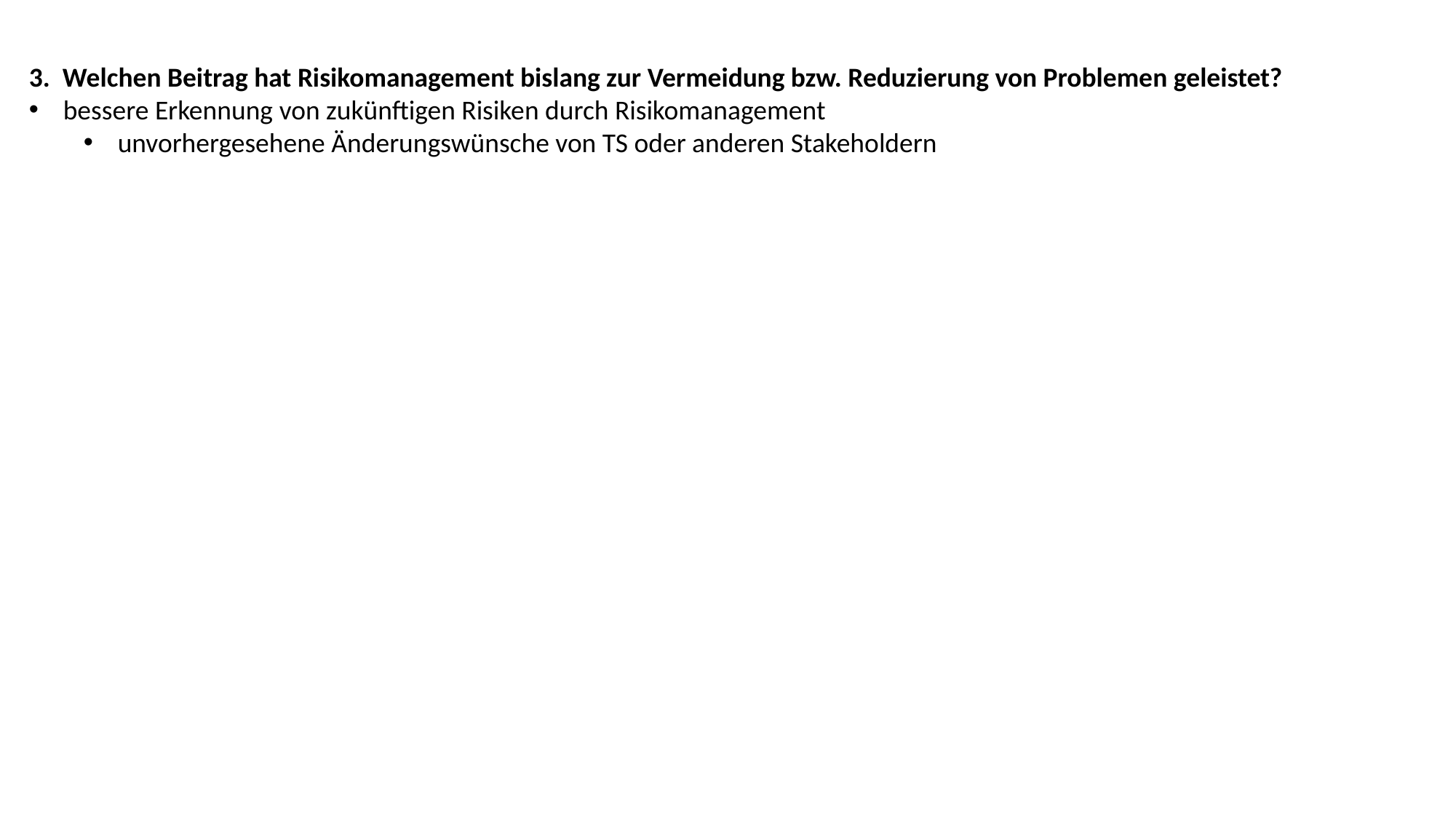

3.  Welchen Beitrag hat Risikomanagement bislang zur Vermeidung bzw. Reduzierung von Problemen geleistet?
bessere Erkennung von zukünftigen Risiken durch Risikomanagement
unvorhergesehene Änderungswünsche von TS oder anderen Stakeholdern